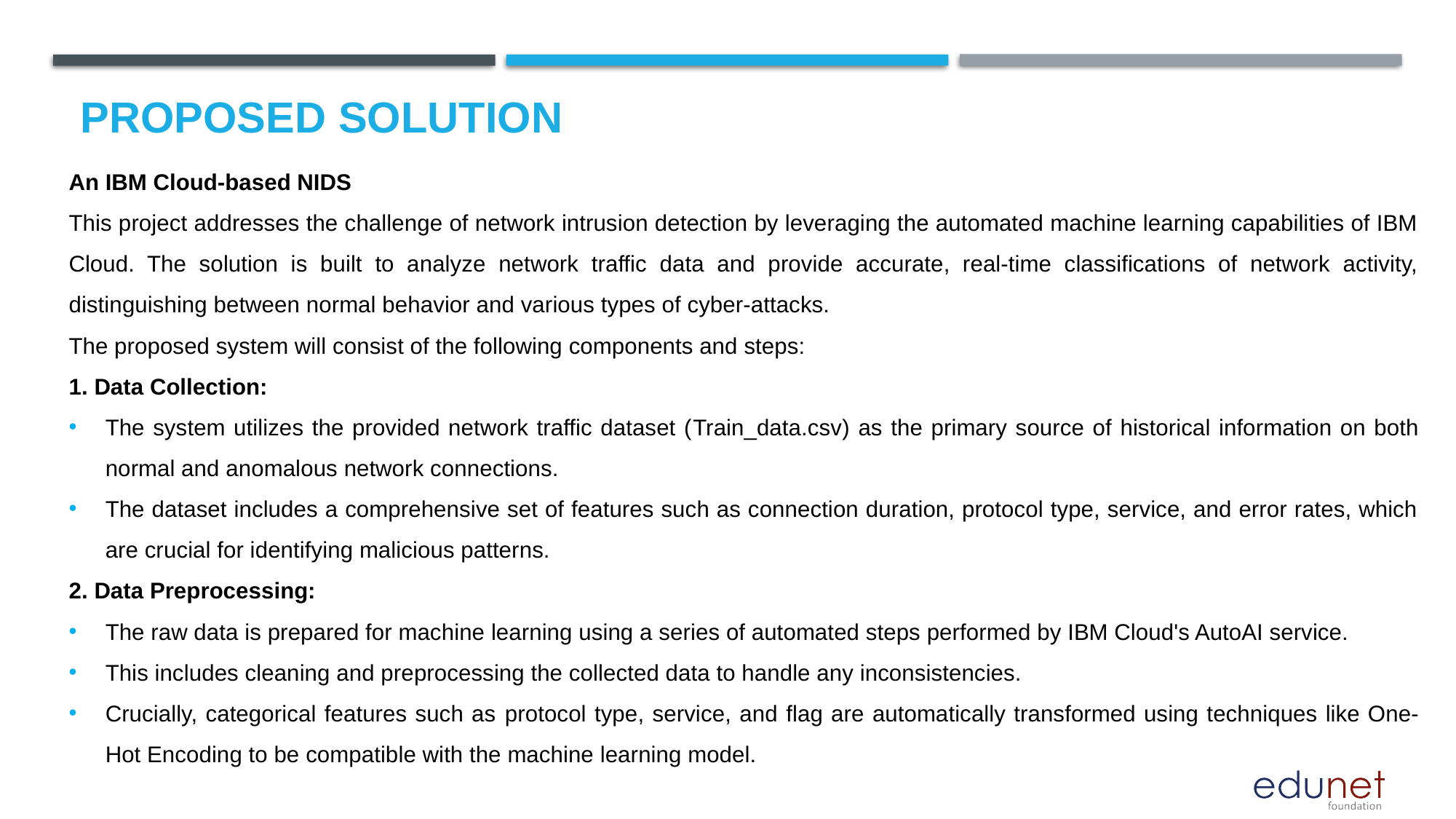

# Proposed Solution
An IBM Cloud-based NIDS
This project addresses the challenge of network intrusion detection by leveraging the automated machine learning capabilities of IBM Cloud. The solution is built to analyze network traffic data and provide accurate, real-time classifications of network activity, distinguishing between normal behavior and various types of cyber-attacks.
The proposed system will consist of the following components and steps:
1. Data Collection:
The system utilizes the provided network traffic dataset (Train_data.csv) as the primary source of historical information on both normal and anomalous network connections.
The dataset includes a comprehensive set of features such as connection duration, protocol type, service, and error rates, which are crucial for identifying malicious patterns.
2. Data Preprocessing:
The raw data is prepared for machine learning using a series of automated steps performed by IBM Cloud's AutoAI service.
This includes cleaning and preprocessing the collected data to handle any inconsistencies.
Crucially, categorical features such as protocol type, service, and flag are automatically transformed using techniques like One-Hot Encoding to be compatible with the machine learning model.